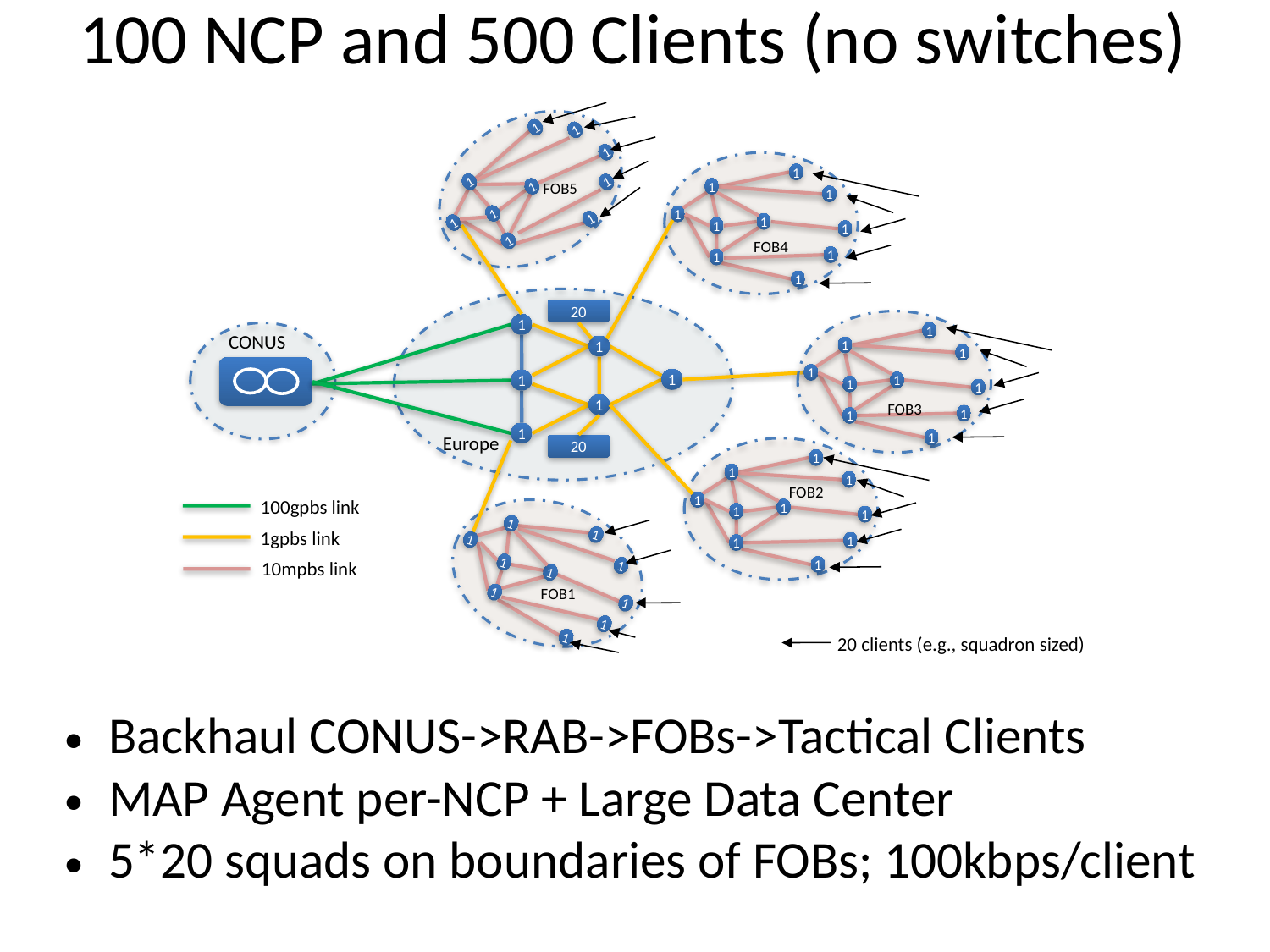

100 NCP and 500 Clients (no switches)

1
1

1

1
1
1

1
1
1

1

1

1
1

1
1

1
1

1
1

1

FOB5

FOB4

20

1

1
1

1
1

1
1

1
1

1
1

CONUS

1

1
1

FOB3
1

1
Europe
20

1

1
1

1
1

1
1

1
1

1

FOB2

1

1

1

1
1
1

1
1

1
1

100gpbs link

1gpbs link

10mpbs link

FOB1

20 clients (e.g., squadron sized)

Backhaul CONUS->RAB->FOBs->Tactical Clients
MAP Agent per-NCP + Large Data Center
5*20 squads on boundaries of FOBs; 100kbps/client